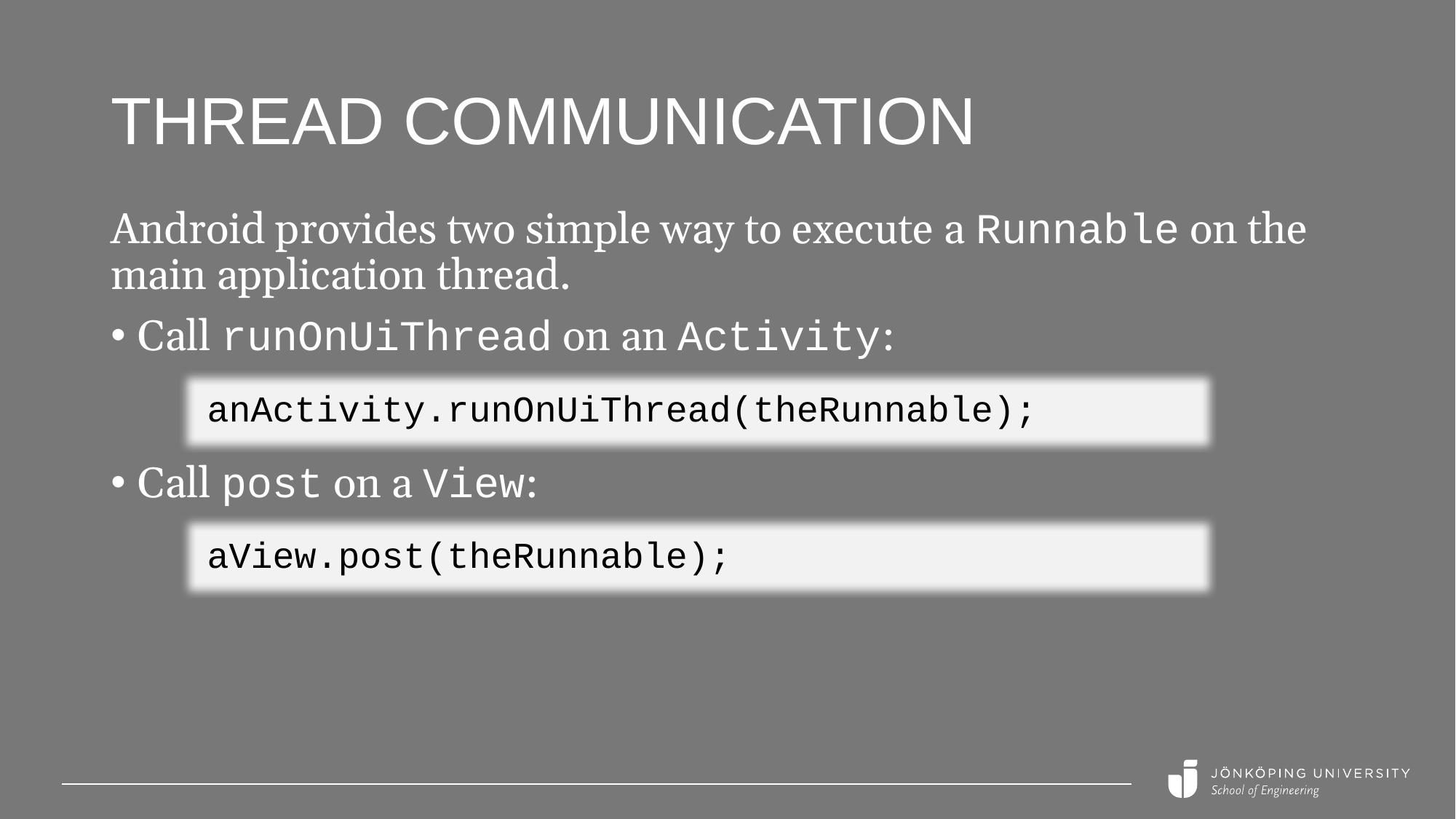

# Thread communication
Android provides two simple way to execute a Runnable on the main application thread.
Call runOnUiThread on an Activity:
anActivity.runOnUiThread(theRunnable);
Call post on a View:
aView.post(theRunnable);